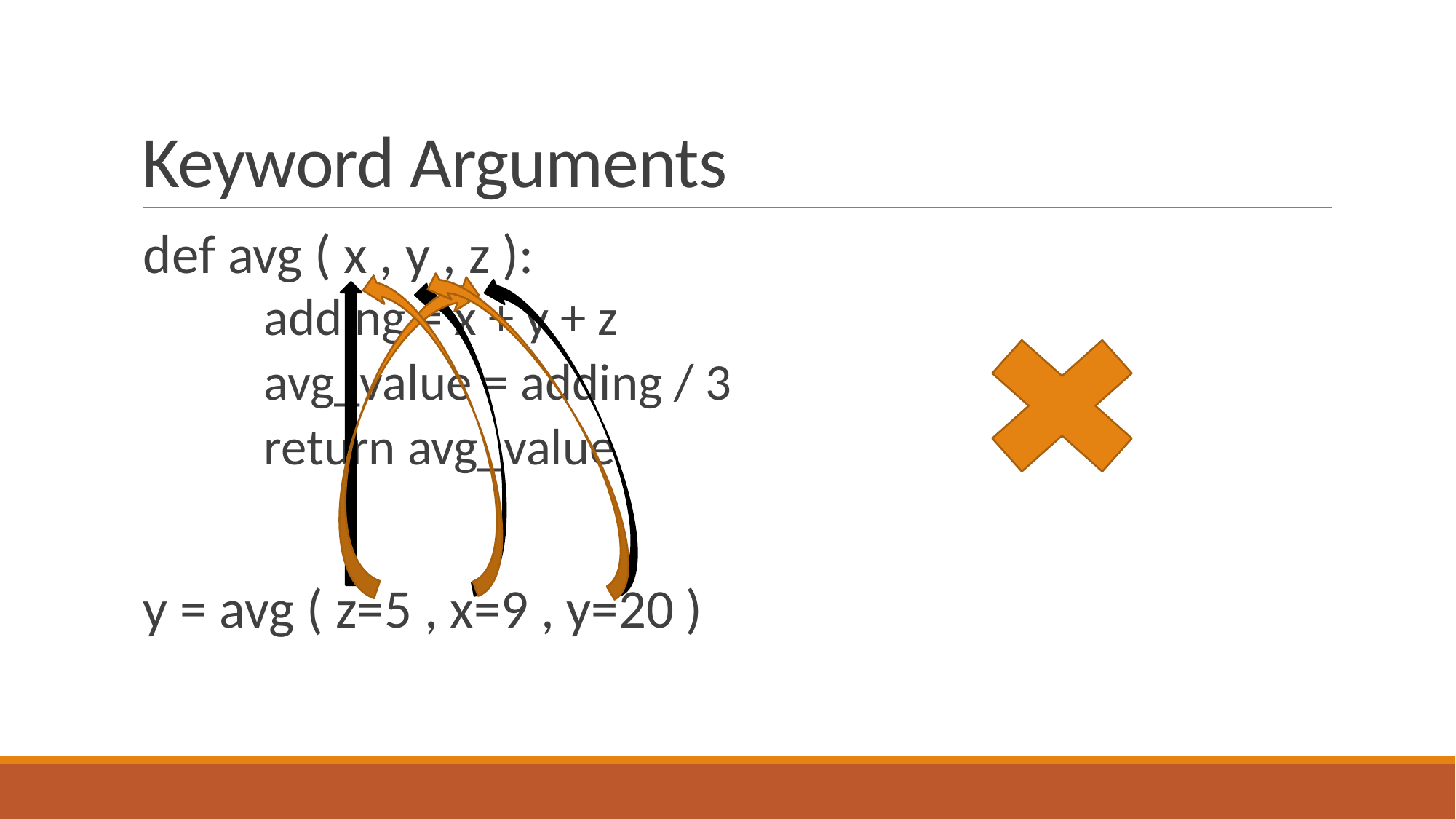

# Keyword Arguments
def avg ( x , y , z ):
	adding = x + y + z
	avg_value = adding / 3
	return avg_value

y = avg ( z=5 , x=9 , y=20 )